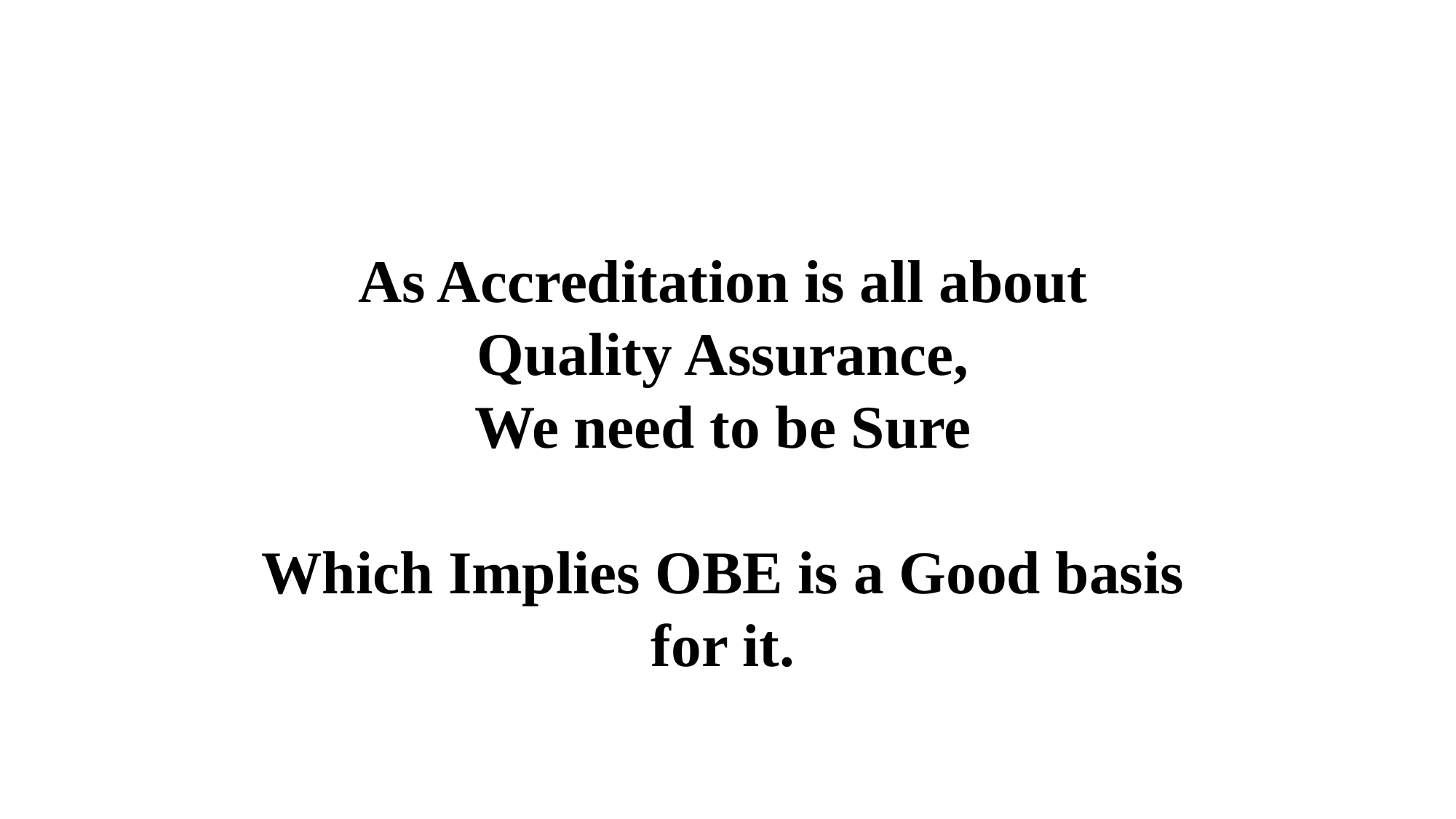

As Accreditation is all about
Quality Assurance,
We need to be Sure

Which Implies OBE is a Good basis for it.